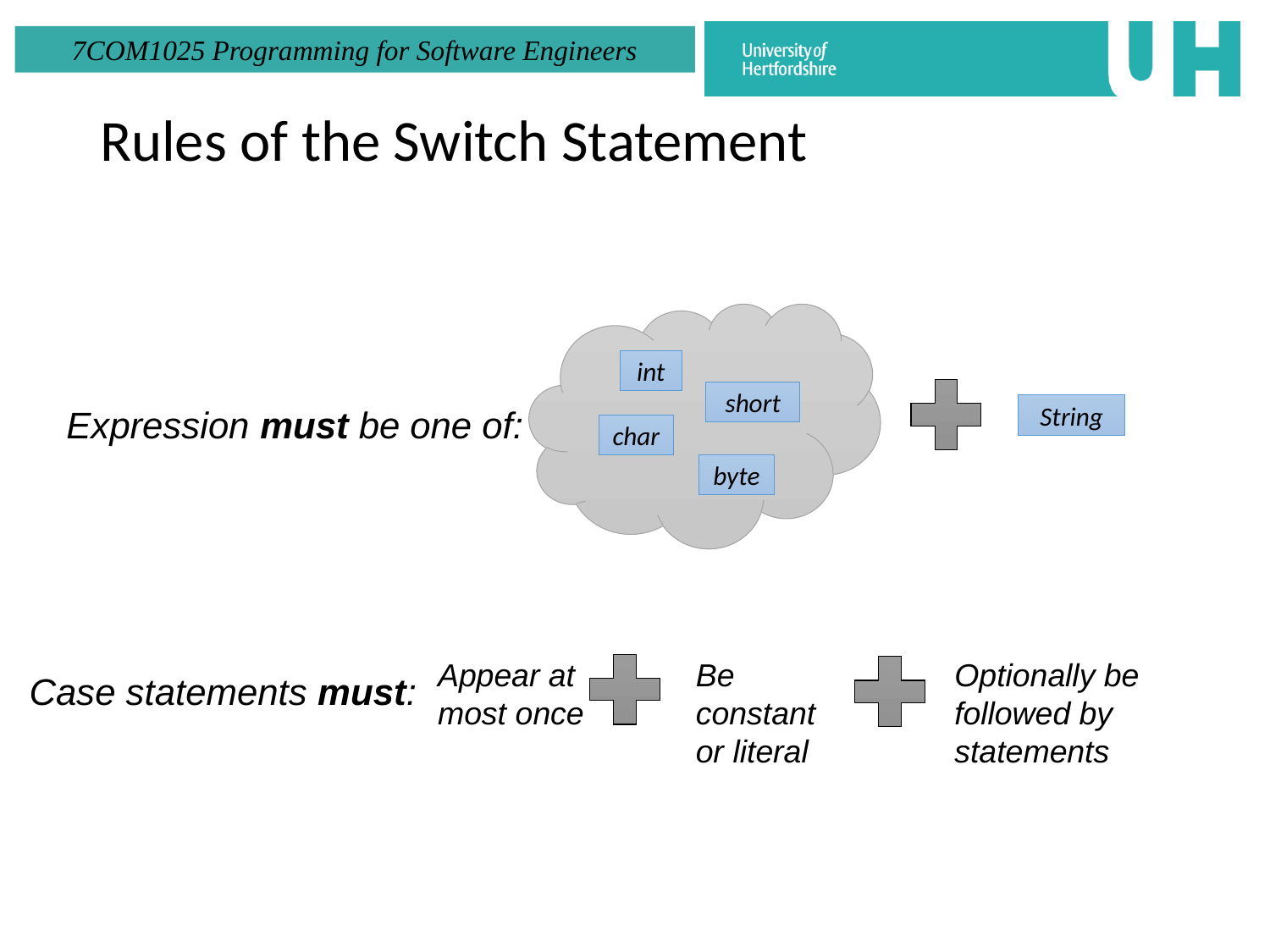

# Rules of the Switch Statement

int

short
Expression must be one of:
String
char
byte

Be constant or literal
Appear at most once
Optionally be followed by statements
Case statements must: